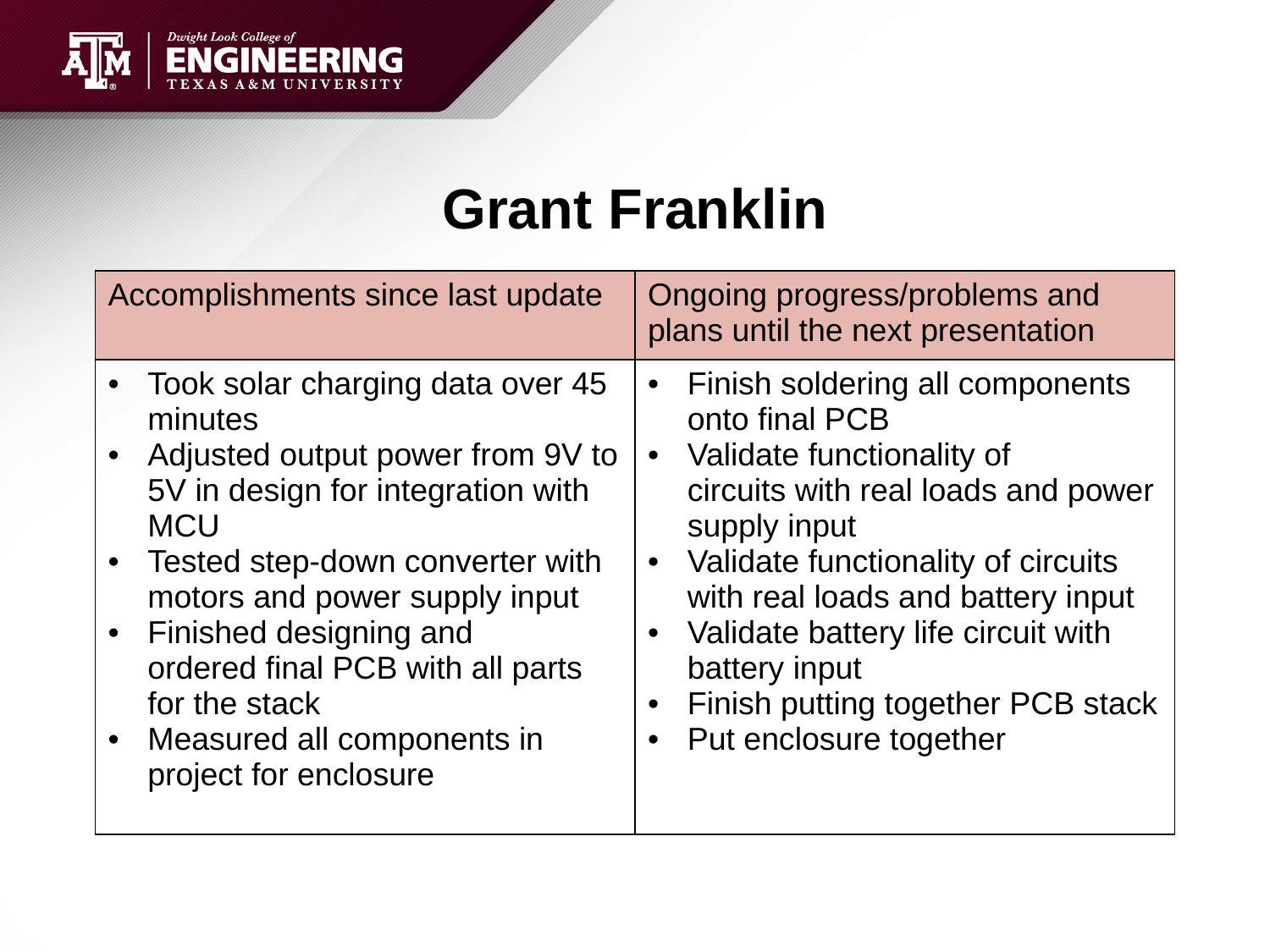

# Grant Franklin
| Accomplishments since last update | Ongoing progress/problems and plans until the next presentation |
| --- | --- |
| Took solar charging data over 45 minutes Adjusted output power from 9V to 5V in design for integration with MCU Tested step-down converter with motors and power supply input Finished designing and ordered final PCB with all parts for the stack Measured all components in project for enclosure | Finish soldering all components onto final PCB Validate functionality of circuits with real loads and power supply input Validate functionality of circuits with real loads and battery input Validate battery life circuit with battery input Finish putting together PCB stack Put enclosure together |